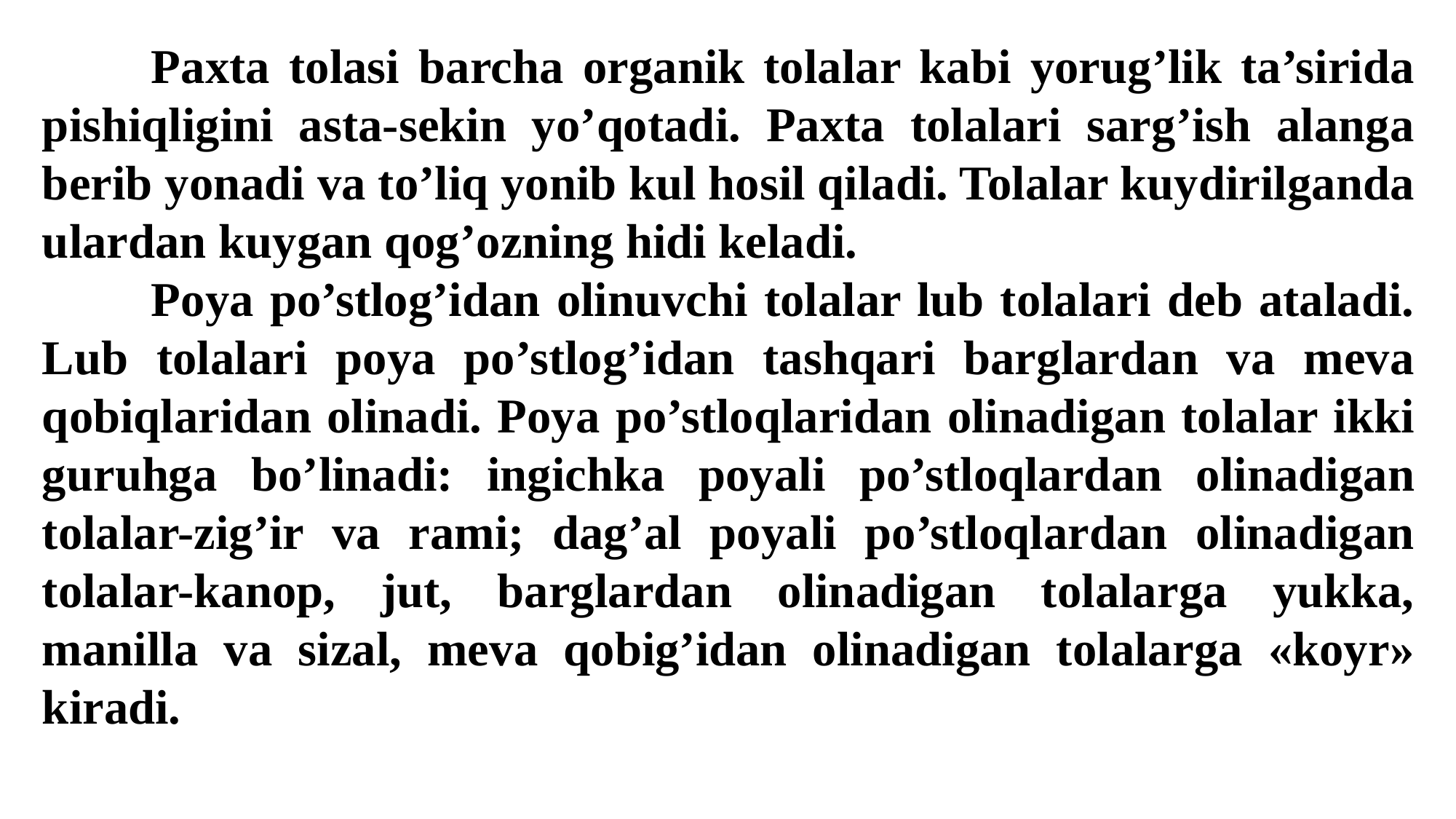

Paxta tolasi barcha organik tolalar kabi yorug’lik ta’sirida pishiqligini asta-sekin yo’qotadi. Paxta tolalari sarg’ish alanga berib yonadi va to’liq yonib kul hosil qiladi. Tolalar kuydirilganda ulardan kuygan qog’ozning hidi keladi.
	Poya po’stlog’idan olinuvchi tolalar lub tolalari deb ataladi. Lub tolalari poya po’stlog’idan tashqari barglardan va meva qobiqlaridan olinadi. Poya po’stloqlaridan olinadigan tolalar ikki guruhga bo’linadi: ingichka poyali po’stloqlardan olinadigan tolalar-zig’ir va rami; dag’al poyali po’stloqlardan olinadigan tolalar-kanop, jut, barglardan olinadigan tolalarga yukka, manilla va sizal, meva qobig’idan olinadigan tolalarga «koyr» kiradi.